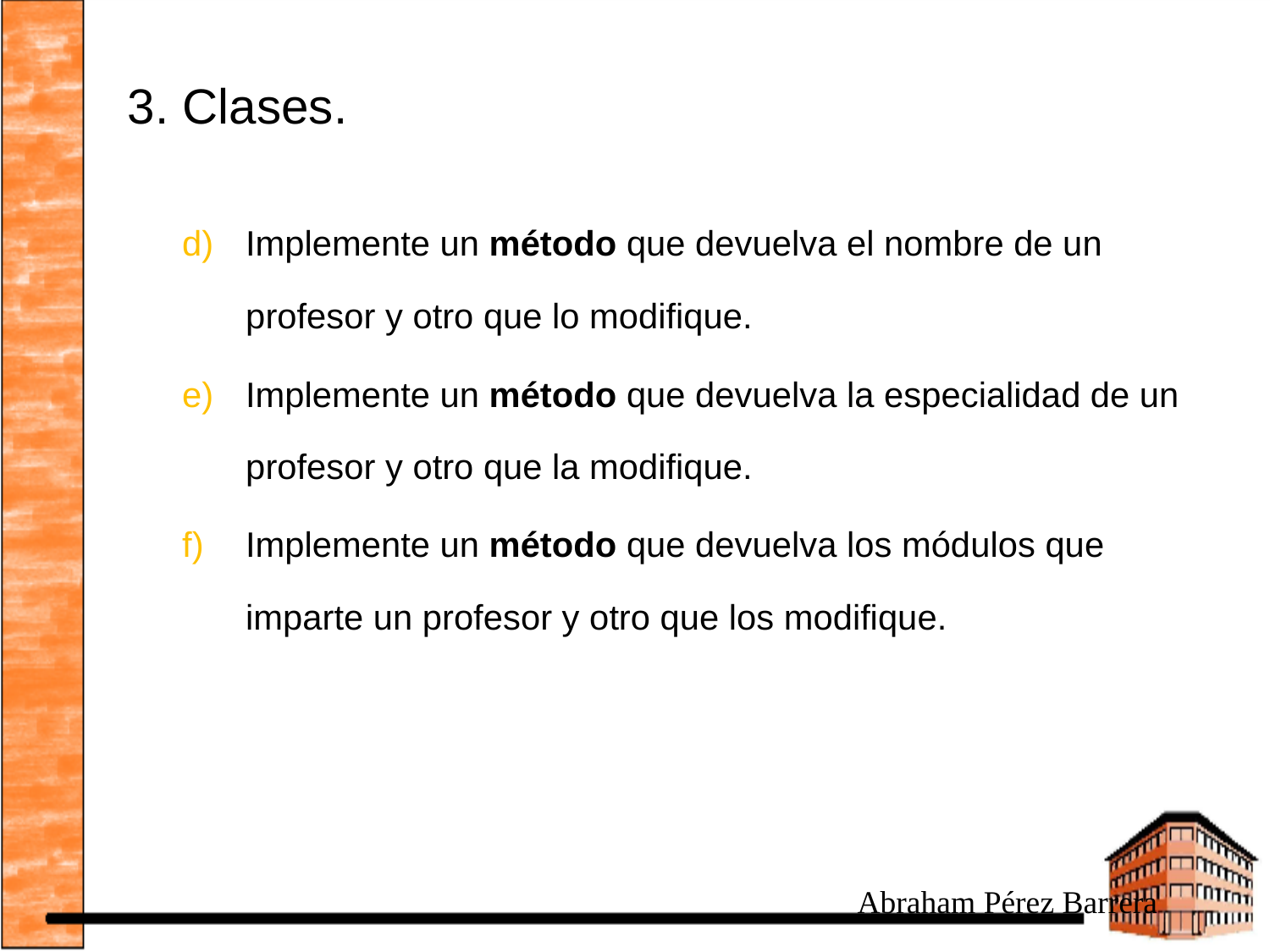

# 3. Clases.

Implemente un método que devuelva el nombre de un profesor y otro que lo modifique.
Implemente un método que devuelva la especialidad de un profesor y otro que la modifique.
Implemente un método que devuelva los módulos que imparte un profesor y otro que los modifique.